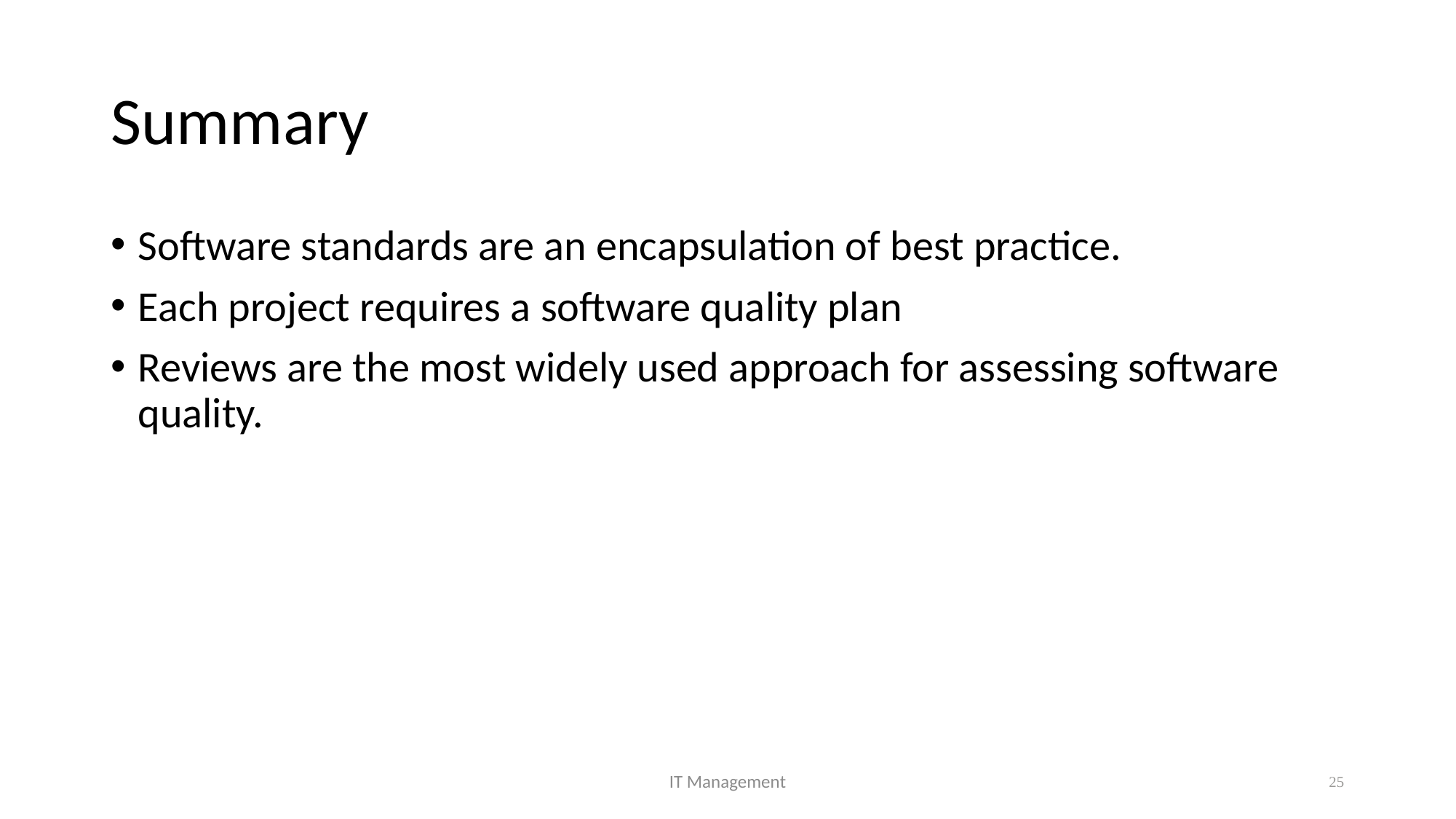

# Summary
Software standards are an encapsulation of best practice.
Each project requires a software quality plan
Reviews are the most widely used approach for assessing software quality.
IT Management
25